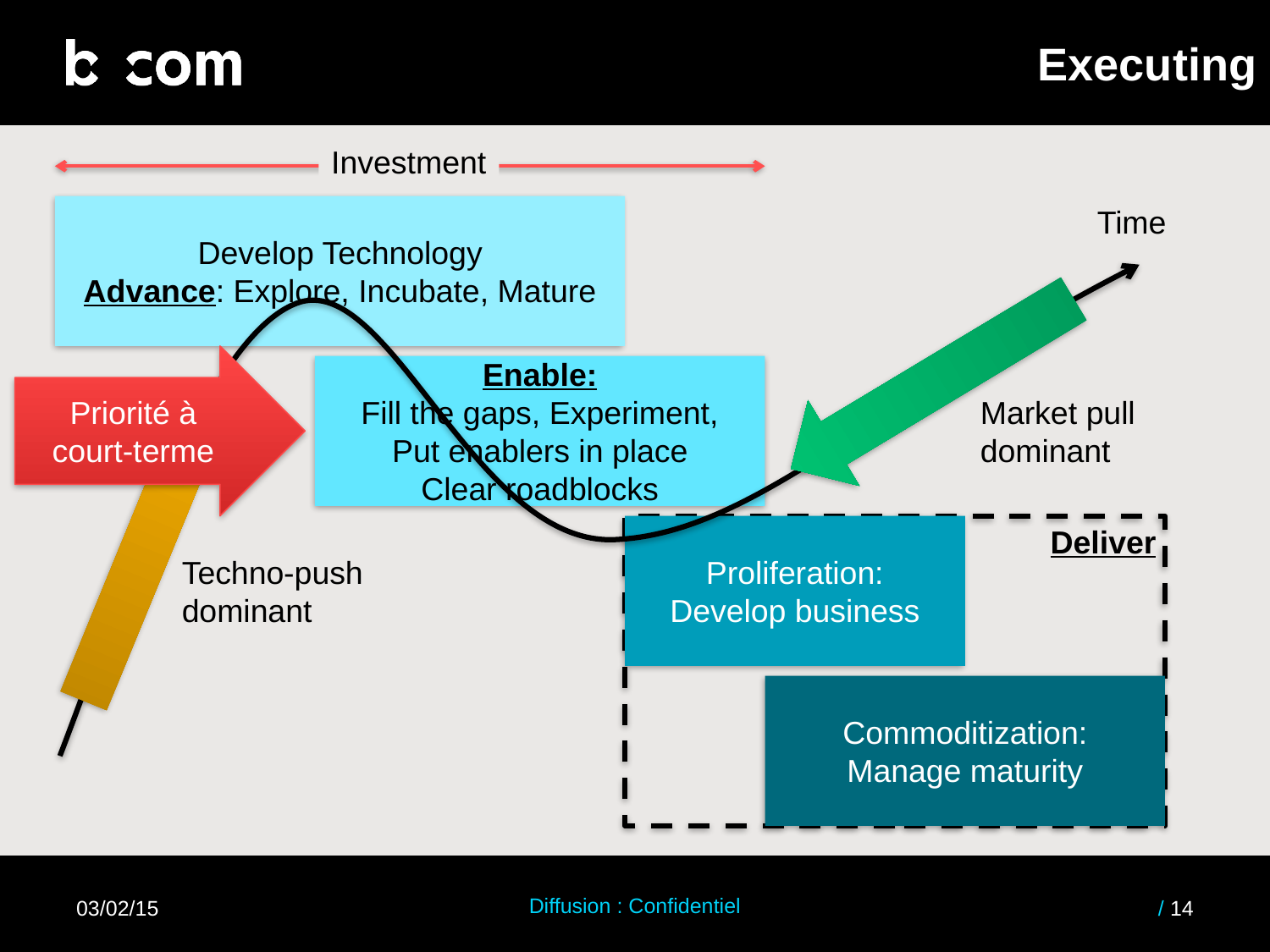

# Executing
Investment
Develop Technology
Advance: Explore, Incubate, Mature
Time

Priorité à court-terme
Enable:
Fill the gaps, Experiment,
Put enablers in place
Clear roadblocks

Market pull
dominant

Proliferation:
Develop business
Deliver
Techno-push
dominant
Commoditization:
Manage maturity